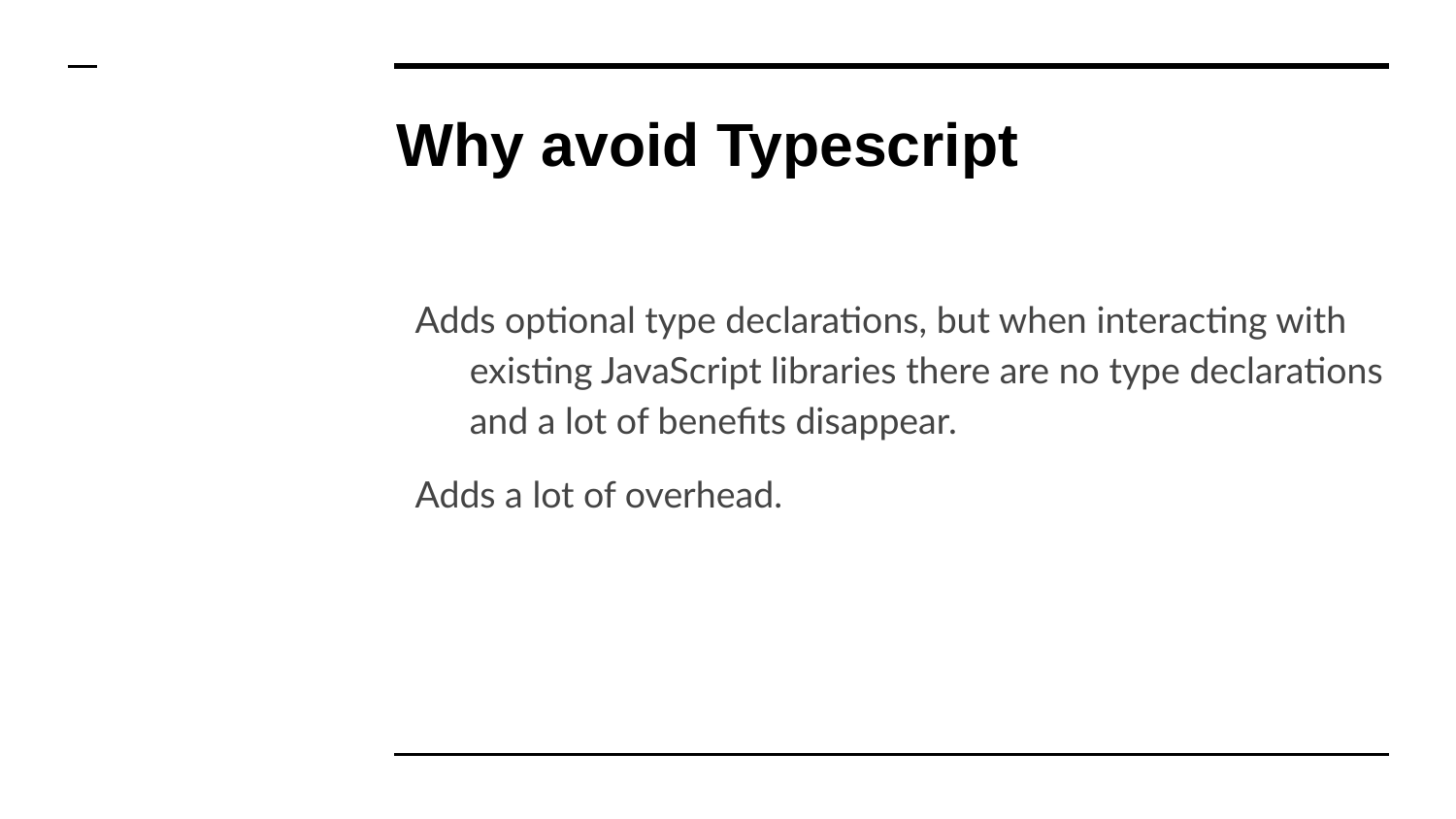

# Why avoid Typescript

Adds optional type declarations, but when interacting with existing JavaScript libraries there are no type declarations and a lot of benefits disappear.
Adds a lot of overhead.